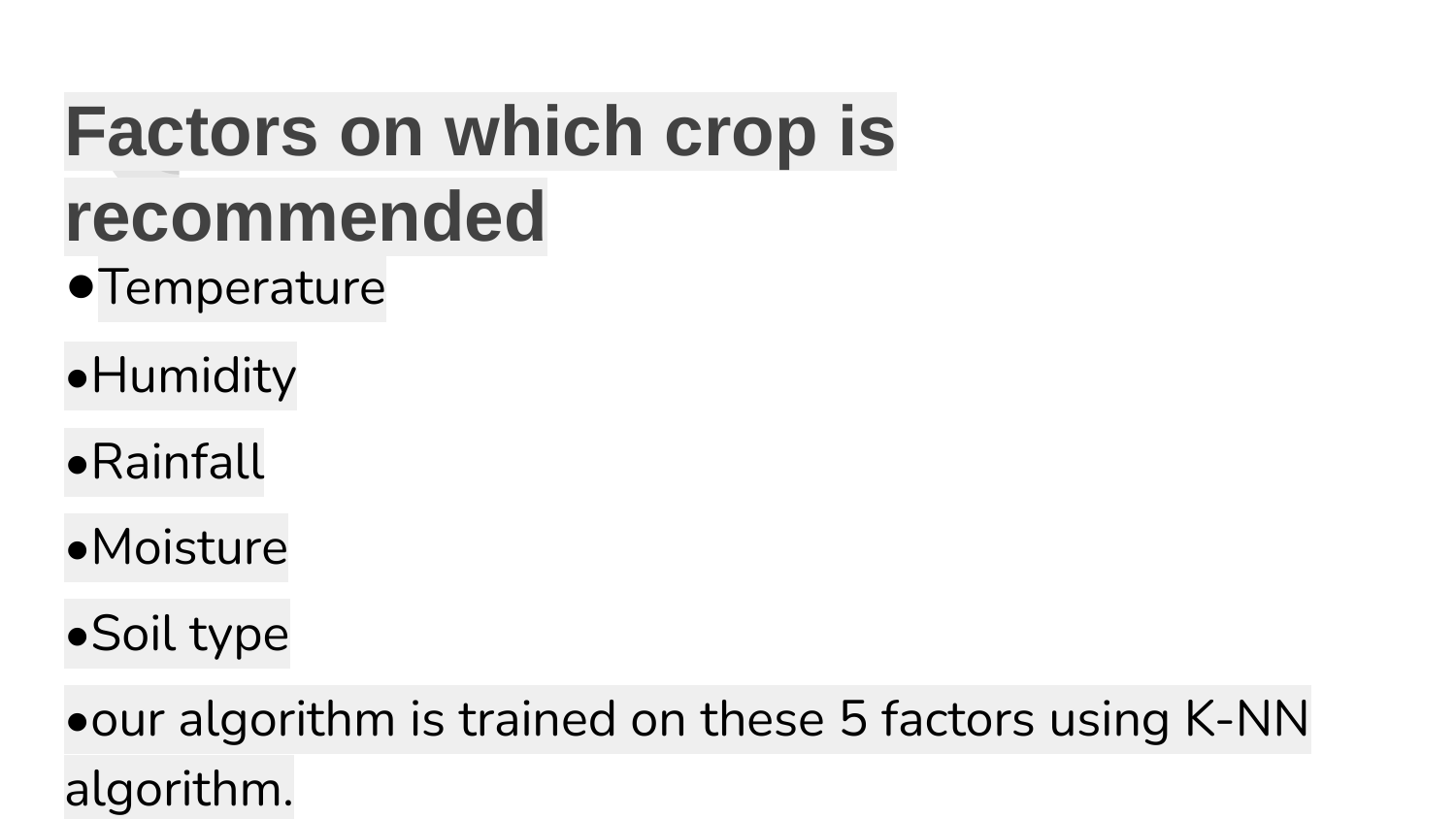

# Factors on which crop is recommended
•Temperature
•Humidity
•Rainfall
•Moisture
•Soil type
•our algorithm is trained on these 5 factors using K-NN algorithm.